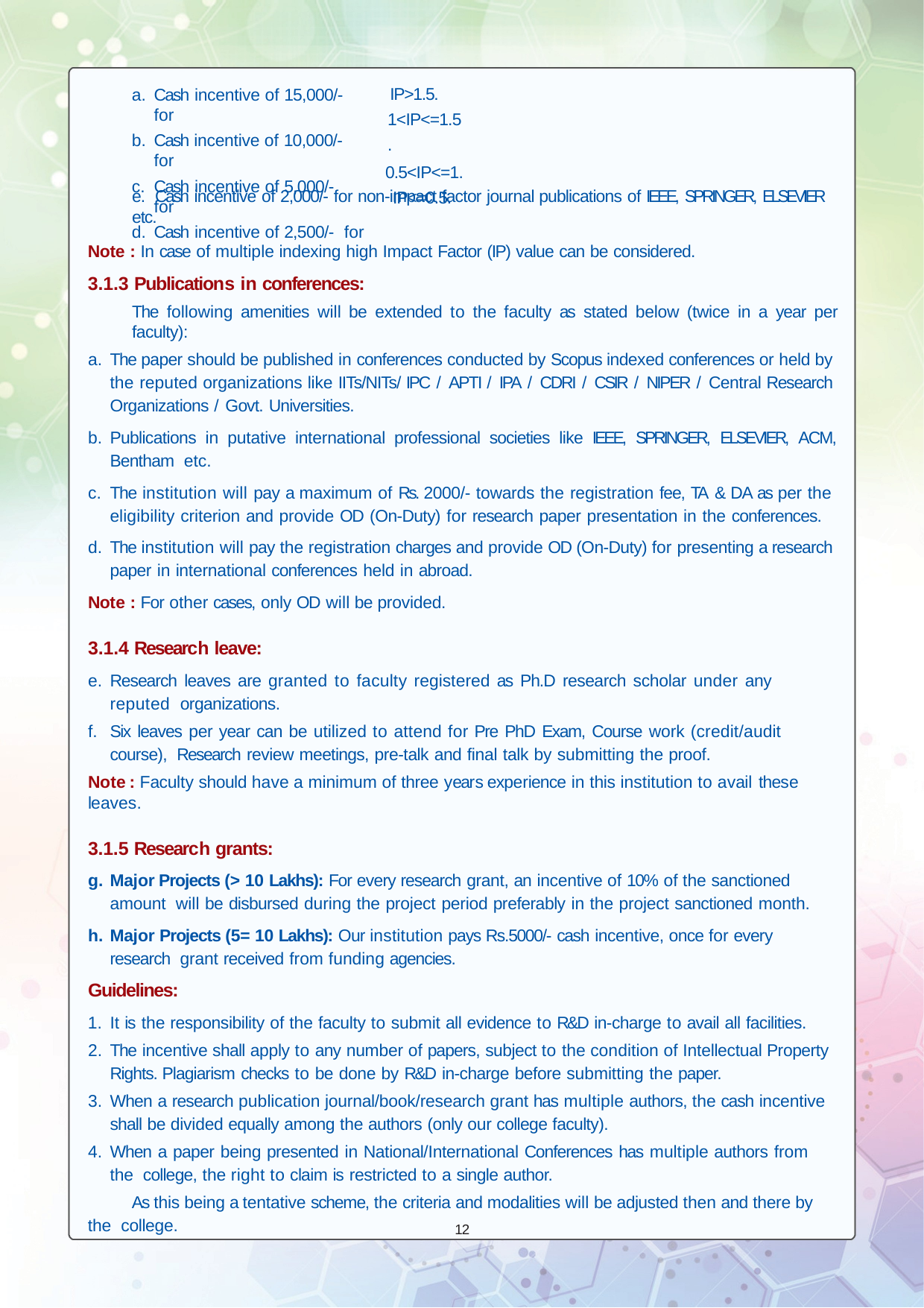

Cash incentive of 15,000/- for
Cash incentive of 10,000/- for
Cash incentive of 5,000/-   for
Cash incentive of 2,500/-  for
IP>1.5.  1<IP<=1.5.
0.5<IP<=1.  IP<=0.5.
e. Cash incentive of 2,000/- for non-impact factor journal publications of IEEE, SPRINGER, ELSEVIER etc.
Note : In case of multiple indexing high Impact Factor (IP) value can be considered.
3.1.3 Publications in conferences:
The following amenities will be extended to the faculty as stated below (twice in a year per faculty):
The paper should be published in conferences conducted by Scopus indexed conferences or held by  the reputed organizations like IITs/NITs/ IPC / APTI / IPA / CDRI / CSIR / NIPER / Central Research  Organizations / Govt. Universities.
Publications in putative international professional societies like IEEE, SPRINGER, ELSEVIER, ACM, Bentham  etc.
The institution will pay a maximum of Rs. 2000/- towards the registration fee, TA & DA as per the  eligibility criterion and provide OD (On-Duty) for research paper presentation in the conferences.
The institution will pay the registration charges and provide OD (On-Duty) for presenting a research  paper in international conferences held in abroad.
Note : For other cases, only OD will be provided.

3.1.4 Research leave:
Research leaves are granted to faculty registered as Ph.D research scholar under any reputed  organizations.
Six leaves per year can be utilized to attend for Pre PhD Exam, Course work (credit/audit course),  Research review meetings, pre-talk and final talk by submitting the proof.
Note : Faculty should have a minimum of three years experience in this institution to avail	these leaves.

3.1.5 Research grants:
Major Projects (> 10 Lakhs): For every research grant, an incentive of 10% of the sanctioned amount  will be disbursed during the project period preferably in the project sanctioned month.
Major Projects (5= 10 Lakhs): Our institution pays Rs.5000/- cash incentive, once for every research  grant received from funding agencies.
Guidelines:
It is the responsibility of the faculty to submit all evidence to R&D in-charge to avail all facilities.
The incentive shall apply to any number of papers, subject to the condition of Intellectual Property  Rights. Plagiarism checks to be done by R&D in-charge before submitting the paper.
When a research publication journal/book/research grant has multiple authors, the cash incentive  shall be divided equally among the authors (only our college faculty).
When a paper being presented in National/International Conferences has multiple authors from the  college, the right to claim is restricted to a single author.
As this being a tentative scheme, the criteria and modalities will be adjusted then and there by the  college.
12